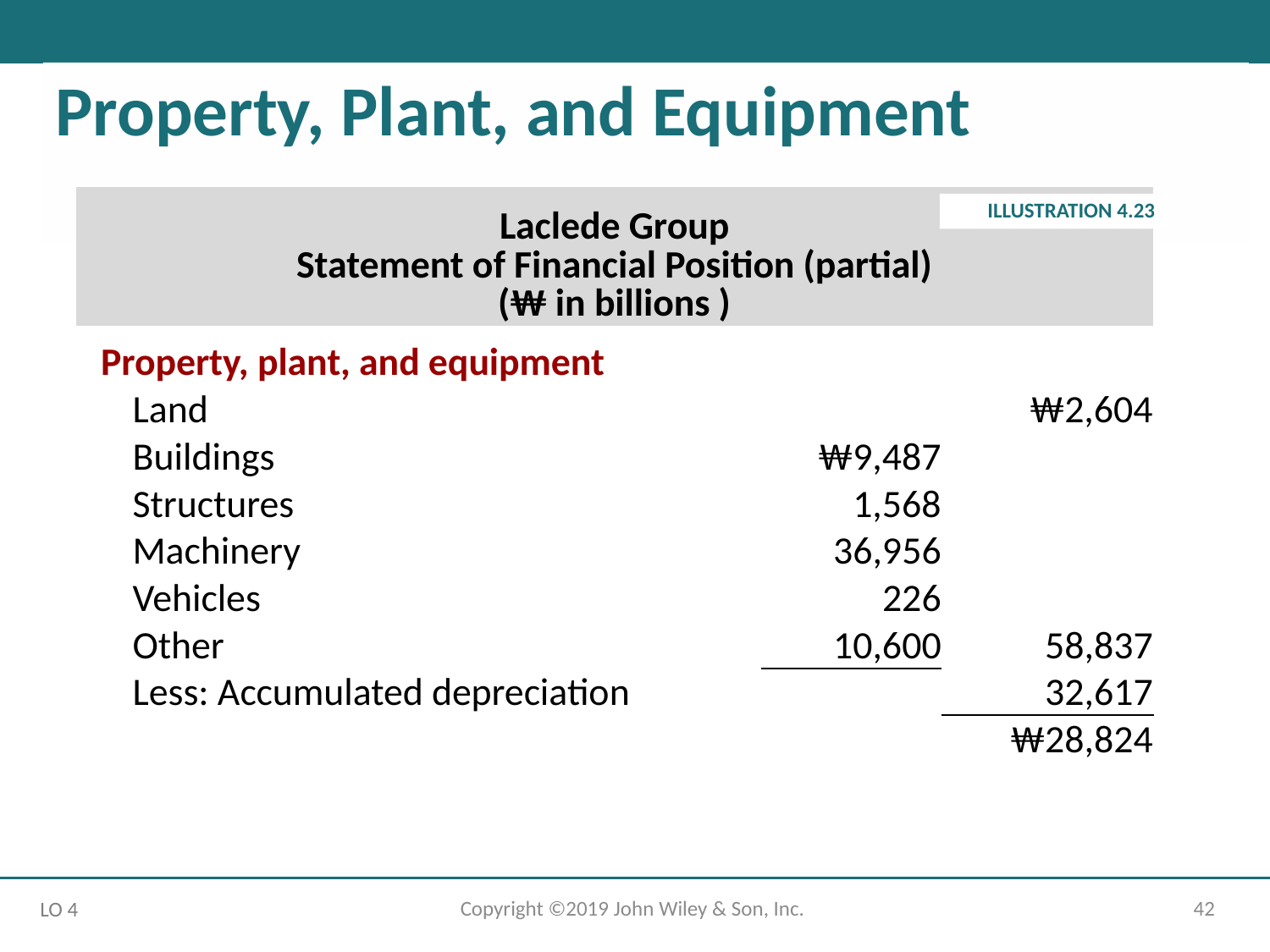

Property, Plant, and Equipment
| Laclede Group Statement of Financial Position (partial) (₩ in billions ) |  |  |  |
| --- | --- | --- | --- |
| Property, plant, and equipment |  |  |  |
| Land |  |  | ₩2,604 |
| Buildings |  | ₩9,487 |  |
| Structures |  | 1,568 |  |
| Machinery |  | 36,956 |  |
| Vehicles |  | 226 |  |
| Other |  | 10,600 | 58,837 |
| Less: Accumulated depreciation |  |  | 32,617 |
|  |  |  | ₩28,824 |
ILLUSTRATION 4.23
Copyright ©2019 John Wiley & Son, Inc.
42
LO 4